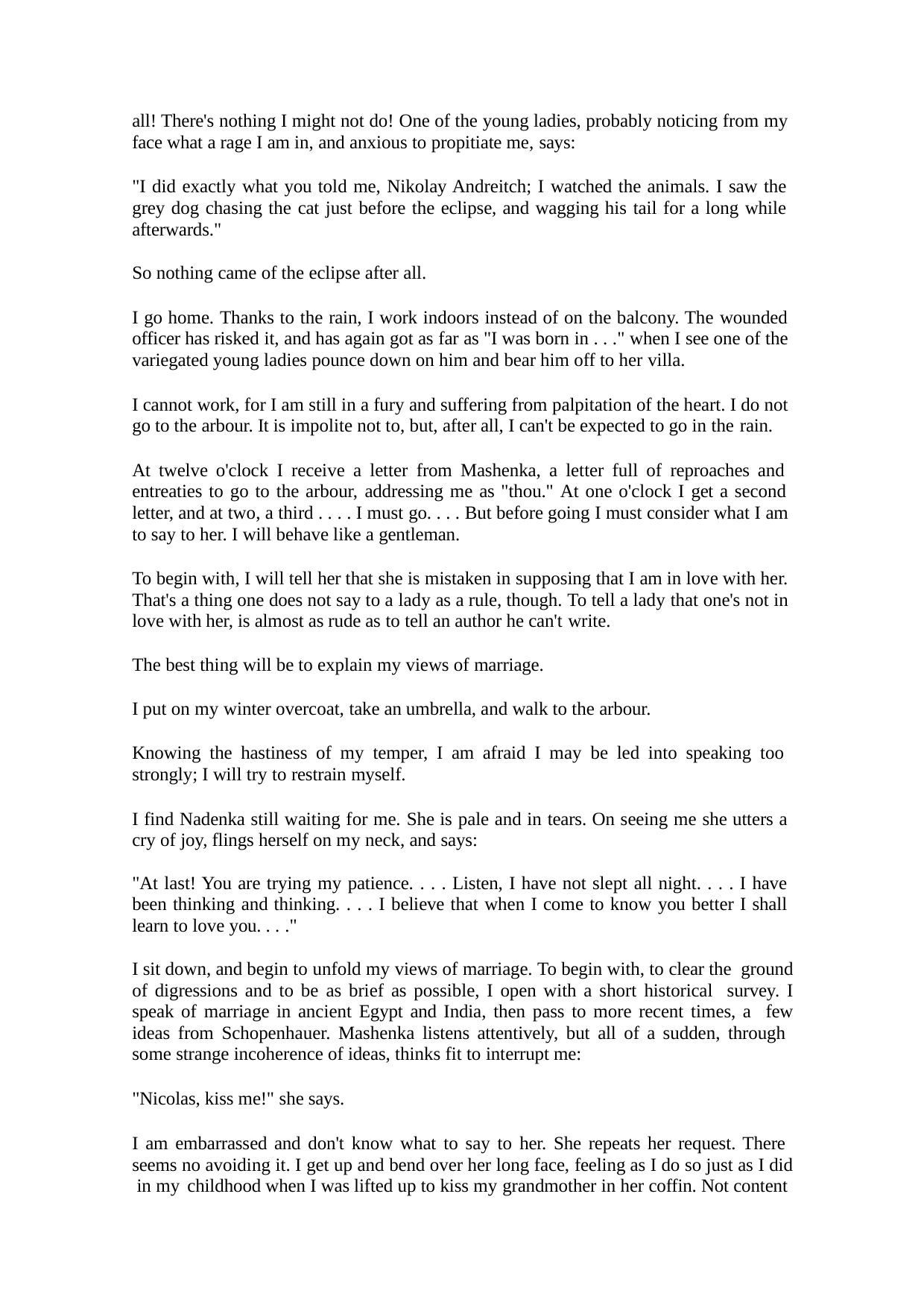

all! There's nothing I might not do! One of the young ladies, probably noticing from my  face what a rage I am in, and anxious to propitiate me, says:

"I did exactly what you told me, Nikolay Andreitch; I watched the animals. I saw the  grey dog chasing the cat just before the eclipse, and wagging his tail for a long while  afterwards."

So nothing came of the eclipse after all.

I go home. Thanks to the rain, I work indoors instead of on the balcony. The wounded  officer has risked it, and has again got as far as "I was born in . . ." when I see one of the  variegated young ladies pounce down on him and bear him off to her villa.

I cannot work, for I am still in a fury and suffering from palpitation of the heart. I do not  go to the arbour. It is impolite not to, but, after all, I can't be expected to go in the rain.

At twelve o'clock I receive a letter from Mashenka, a letter full of reproaches and  entreaties to go to the arbour, addressing me as "thou." At one o'clock I get a second  letter, and at two, a third . . . . I must go. . . . But before going I must consider what I am  to say to her. I will behave like a gentleman.

To begin with, I will tell her that she is mistaken in supposing that I am in love with her.  That's a thing one does not say to a lady as a rule, though. To tell a lady that one's not in  love with her, is almost as rude as to tell an author he can't write.

The best thing will be to explain my views of marriage.

I put on my winter overcoat, take an umbrella, and walk to the arbour.

Knowing the hastiness of my temper, I am afraid I may be led into speaking too  strongly; I will try to restrain myself.

I find Nadenka still waiting for me. She is pale and in tears. On seeing me she utters a  cry of joy, flings herself on my neck, and says:

"At last! You are trying my patience. . . . Listen, I have not slept all night. . . . I have  been thinking and thinking. . . . I believe that when I come to know you better I shall  learn to love you. . . ."

I sit down, and begin to unfold my views of marriage. To begin with, to clear the  ground of digressions and to be as brief as possible, I open with a short historical  survey. I speak of marriage in ancient Egypt and India, then pass to more recent times, a  few ideas from Schopenhauer. Mashenka listens attentively, but all of a sudden, through  some strange incoherence of ideas, thinks fit to interrupt me:

"Nicolas, kiss me!" she says.

I am embarrassed and don't know what to say to her. She repeats her request. There  seems no avoiding it. I get up and bend over her long face, feeling as I do so just as I did  in my childhood when I was lifted up to kiss my grandmother in her coffin. Not content